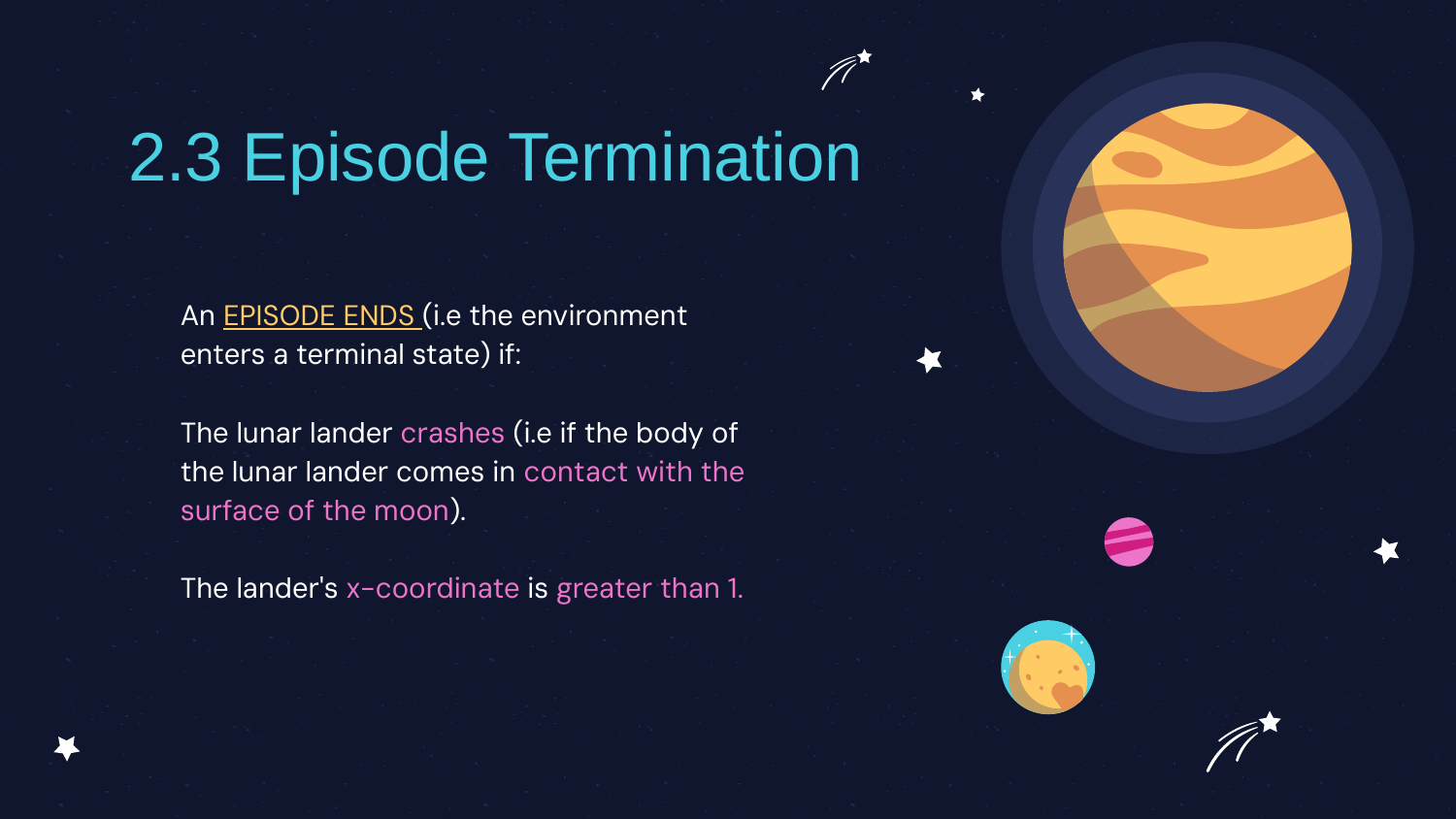

# 2.3 Episode Termination

An EPISODE ENDS (i.e the environment enters a terminal state) if:

The lunar lander crashes (i.e if the body of the lunar lander comes in contact with the surface of the moon).

The lander's x-coordinate is greater than 1.